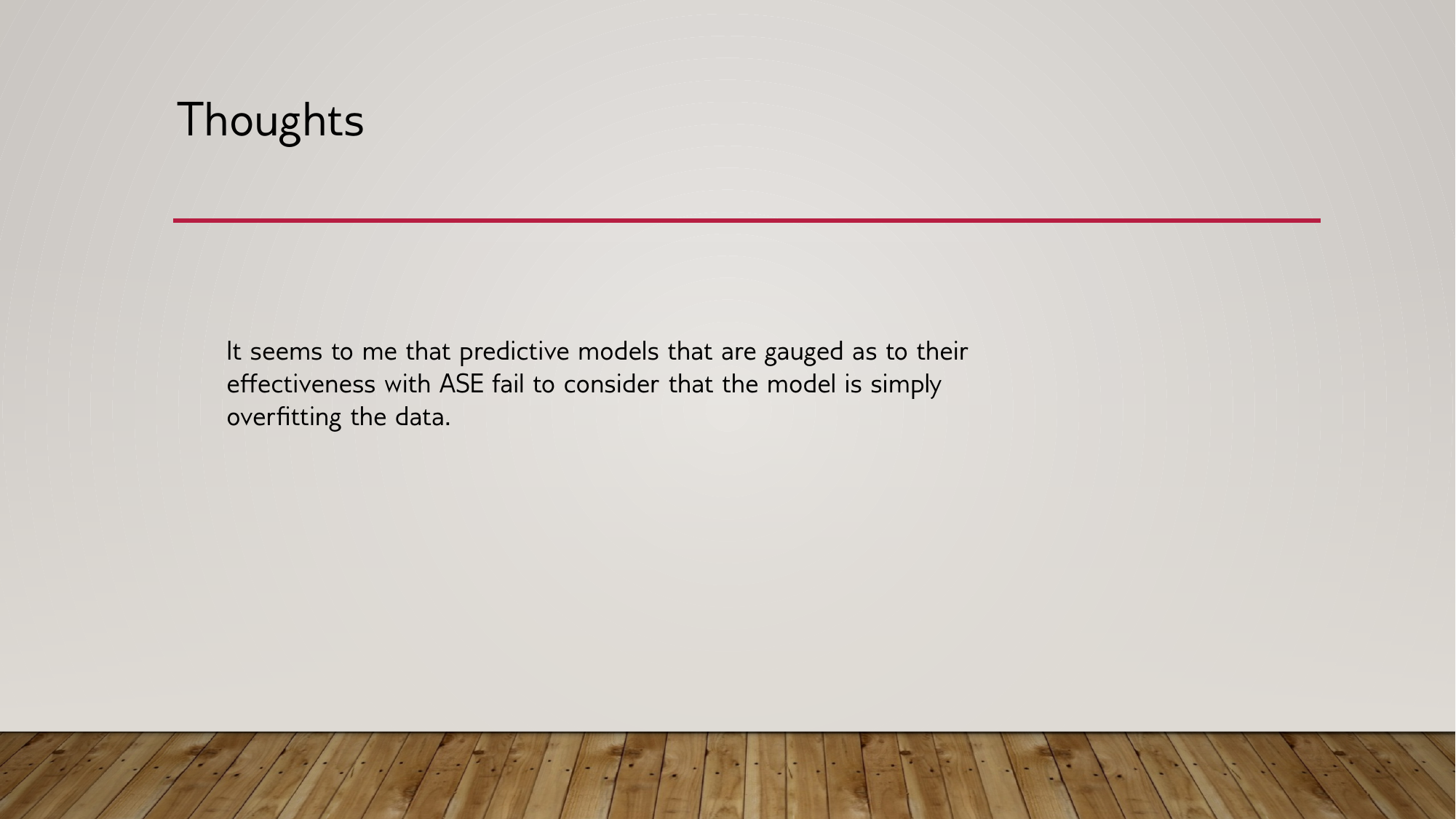

Thoughts
It seems to me that predictive models that are gauged as to their effectiveness with ASE fail to consider that the model is simply overfitting the data.